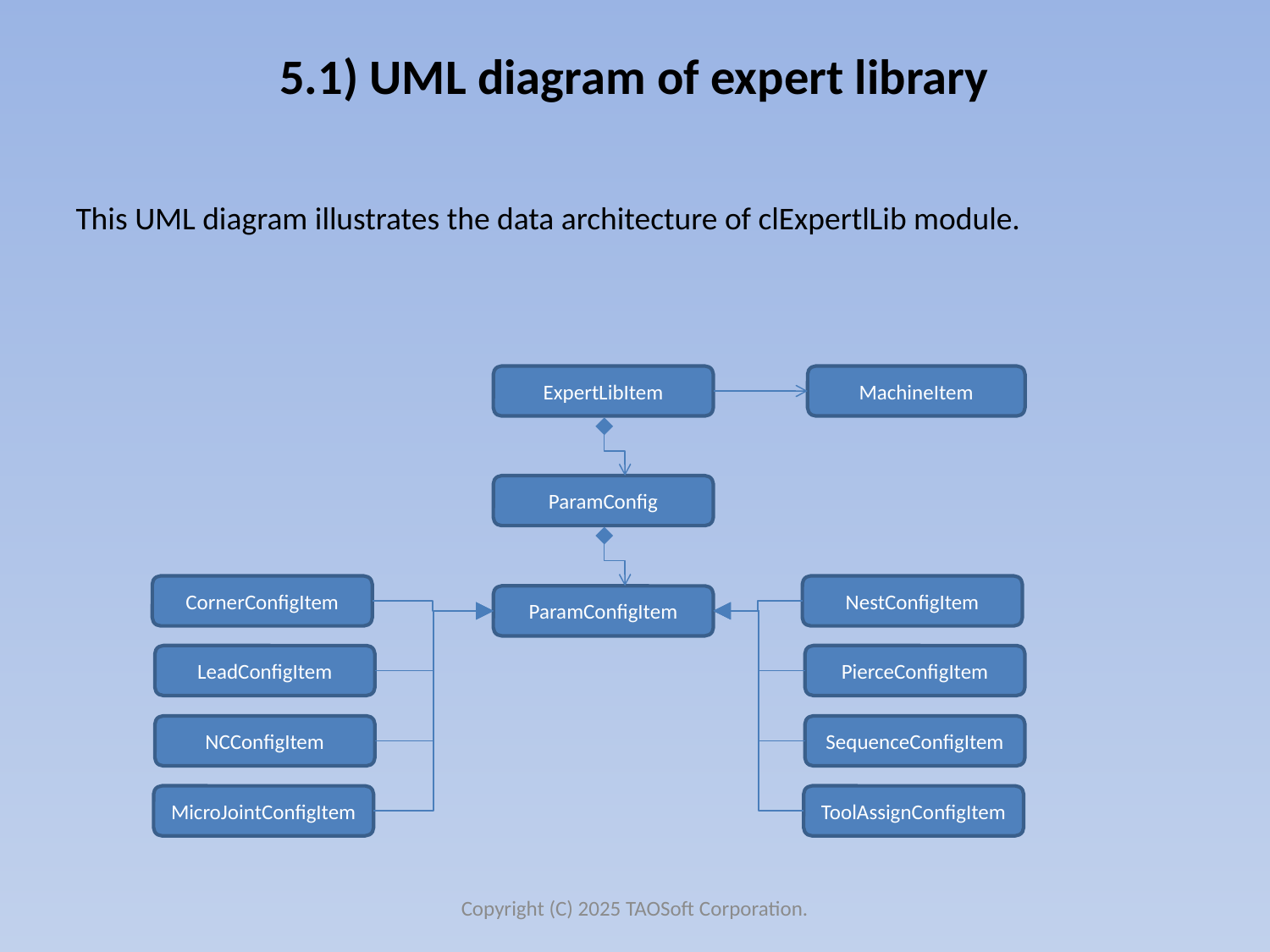

# 5.1) UML diagram of expert library
This UML diagram illustrates the data architecture of clExpertlLib module.

MachineItem
ExpertLibItem
ParamConfig
CornerConfigItem
NestConfigItem
ParamConfigItem
LeadConfigItem
PierceConfigItem
NCConfigItem
SequenceConfigItem
MicroJointConfigItem
ToolAssignConfigItem
Copyright (C) 2025 TAOSoft Corporation.
15